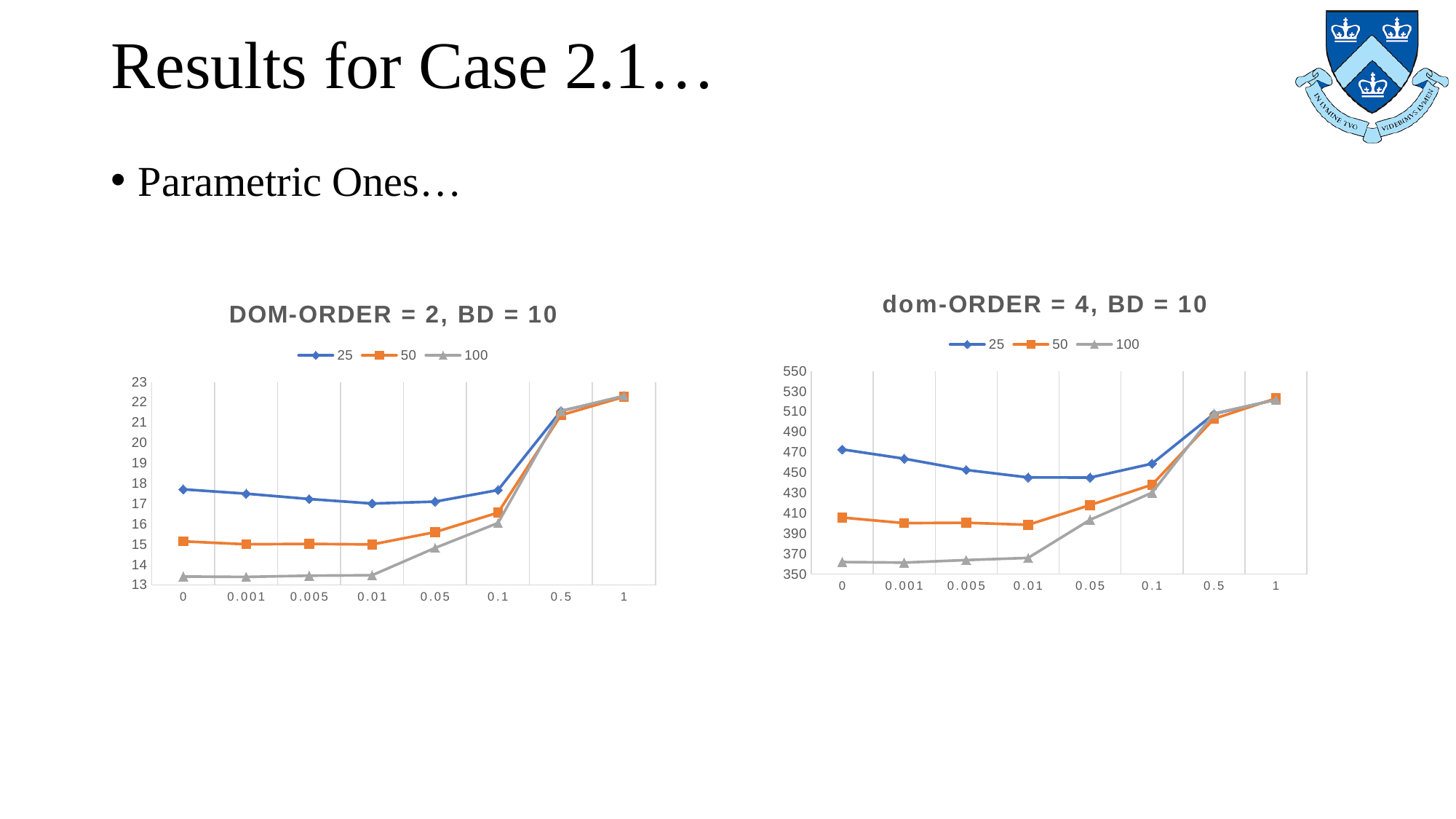

# Results for Case 2.1…
Parametric Ones…

### Chart: dom-ORDER = 4, BD = 10

| Category | 25 | 50 | 100 |
|---|---|---|---|
| 0 | 472.907 | 405.7643 | 361.9079 |
| 1E-3 | 463.7518 | 400.2799 | 361.3946 |
| 5.0000000000000001E-3 | 452.6733 | 400.6607 | 363.8882 |
| 0.01 | 445.3072 | 398.5942 | 365.9845 |
| 0.05 | 445.1594 | 418.0443 | 403.5503 |
| 0.1 | 458.8654 | 438.1149 | 430.2529 |
| 0.5 | 507.9388 | 503.1255 | 508.371 |
| 1 | 521.9455 | 523.2279 | 521.7653 |

### Chart: DOM-ORDER = 2, BD = 10

| Category | 25 | 50 | 100 |
|---|---|---|---|
| 0 | 17.71455 | 15.15099 | 13.41875 |
| 1E-3 | 17.5005 | 15.00781 | 13.39921 |
| 5.0000000000000001E-3 | 17.2383 | 15.02653 | 13.46169 |
| 0.01 | 17.01577 | 14.99933 | 13.48199 |
| 0.05 | 17.10821 | 15.60607 | 14.82671 |
| 0.1 | 17.67766 | 16.56542 | 16.05451 |
| 0.5 | 21.57995 | 21.36939 | 21.56926 |
| 1 | 22.2868 | 22.27277 | 22.32627 |